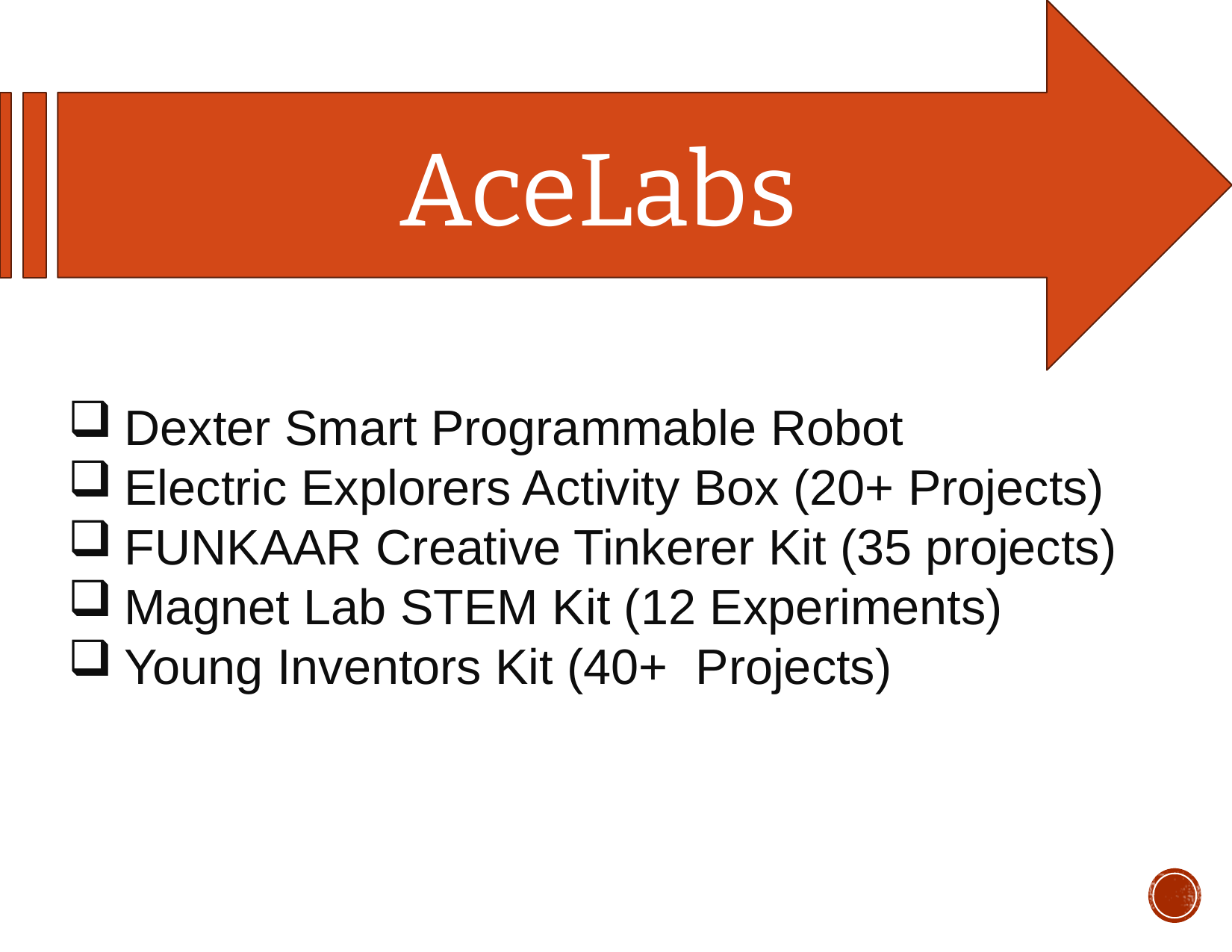

AceLabs
Dexter Smart Programmable Robot
Electric Explorers Activity Box (20+ Projects)
FUNKAAR Creative Tinkerer Kit (35 projects)
Magnet Lab STEM Kit (12 Experiments)
Young Inventors Kit (40+  Projects)